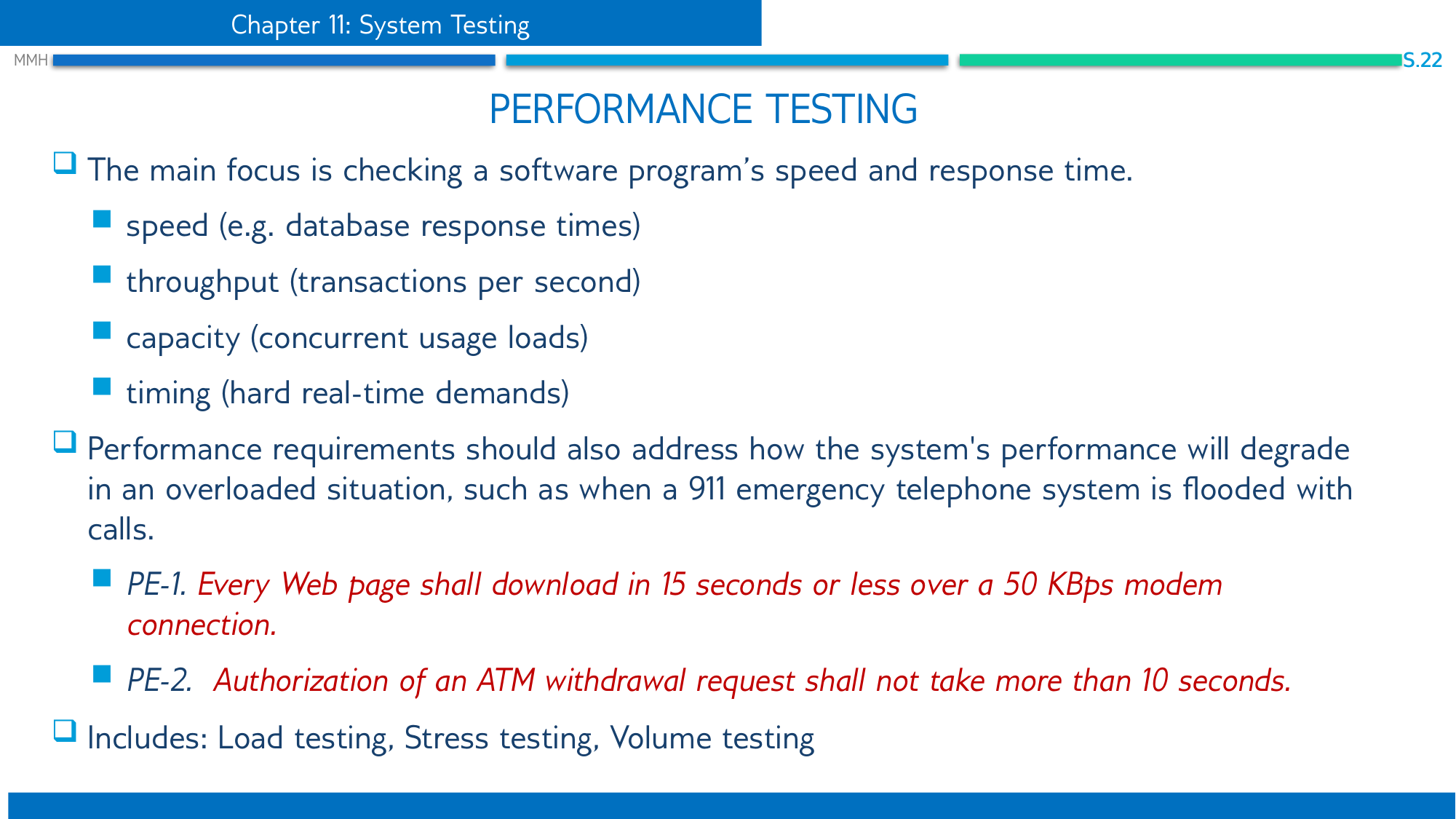

Chapter 11: System Testing
S.22
    MMH
performance testing
The main focus is checking a software program’s speed and response time.
speed (e.g. database response times)
throughput (transactions per second)
capacity (concurrent usage loads)
timing (hard real-time demands)
Performance requirements should also address how the system's performance will degrade in an overloaded situation, such as when a 911 emergency telephone system is flooded with calls.
PE-1. Every Web page shall download in 15 seconds or less over a 50 KBps modem connection.
PE-2.  Authorization of an ATM withdrawal request shall not take more than 10 seconds.
Includes: Load testing, Stress testing, Volume testing